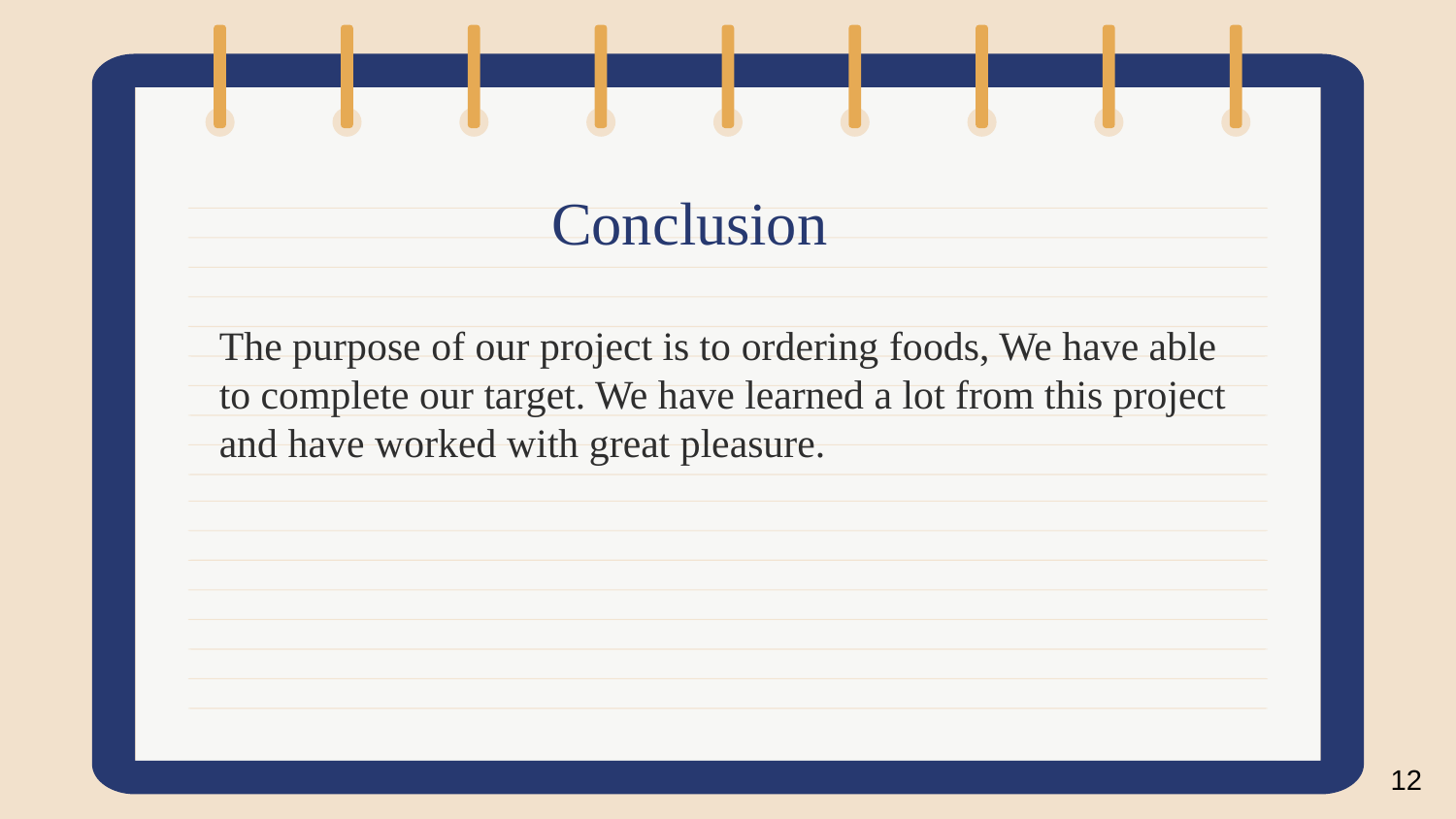

# Conclusion
The purpose of our project is to ordering foods, We have able to complete our target. We have learned a lot from this project and have worked with great pleasure.
12